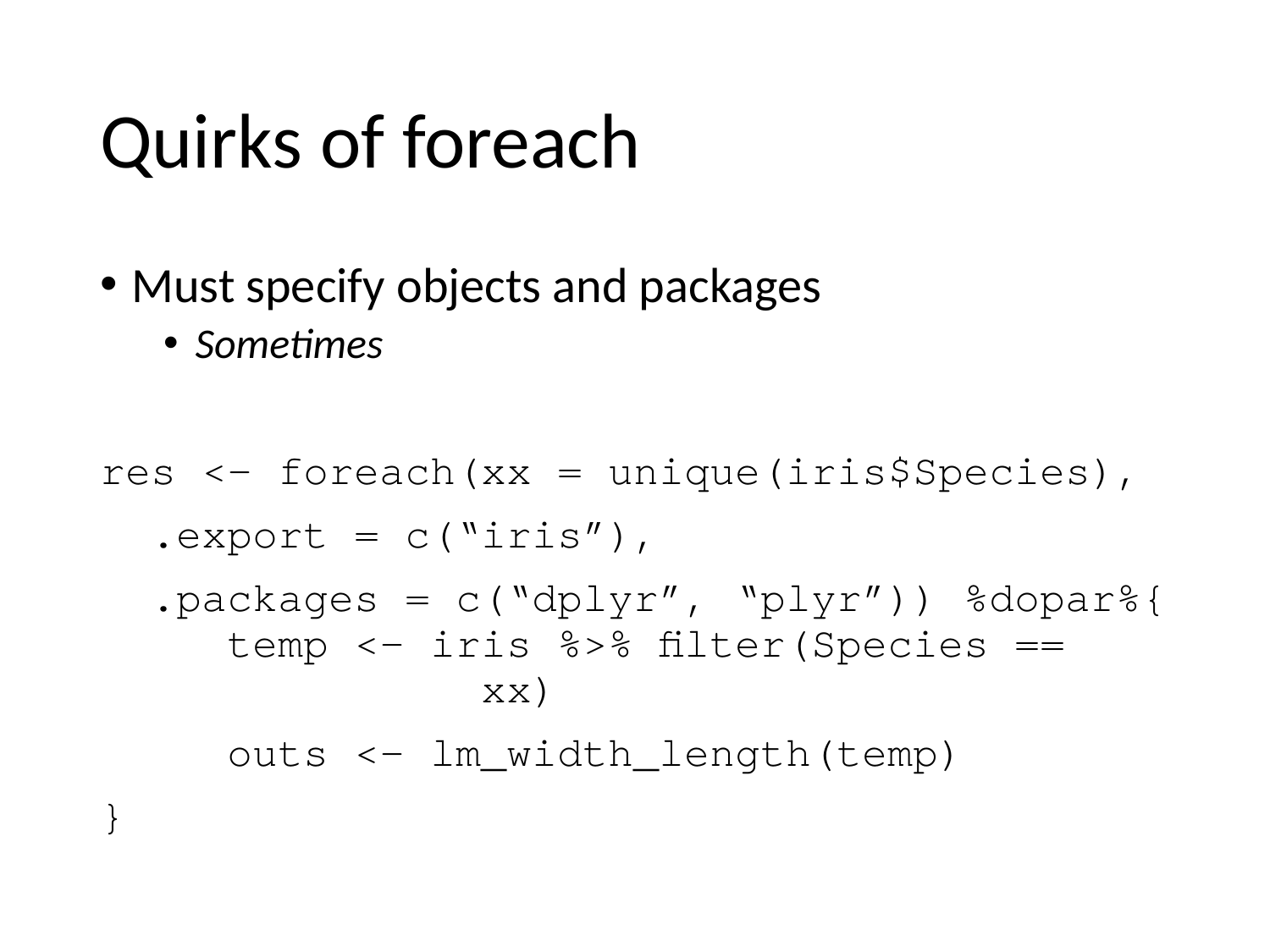

# Quirks of foreach
Must specify objects and packages
Sometimes

res <- foreach(xx = unique(iris$Species),
  .export = c(“iris”),
  .packages = c(“dplyr”, “plyr”)) %dopar%{    	temp <- iris %>% filter(Species ==        			xx)
	outs <- lm_width_length(temp)
}